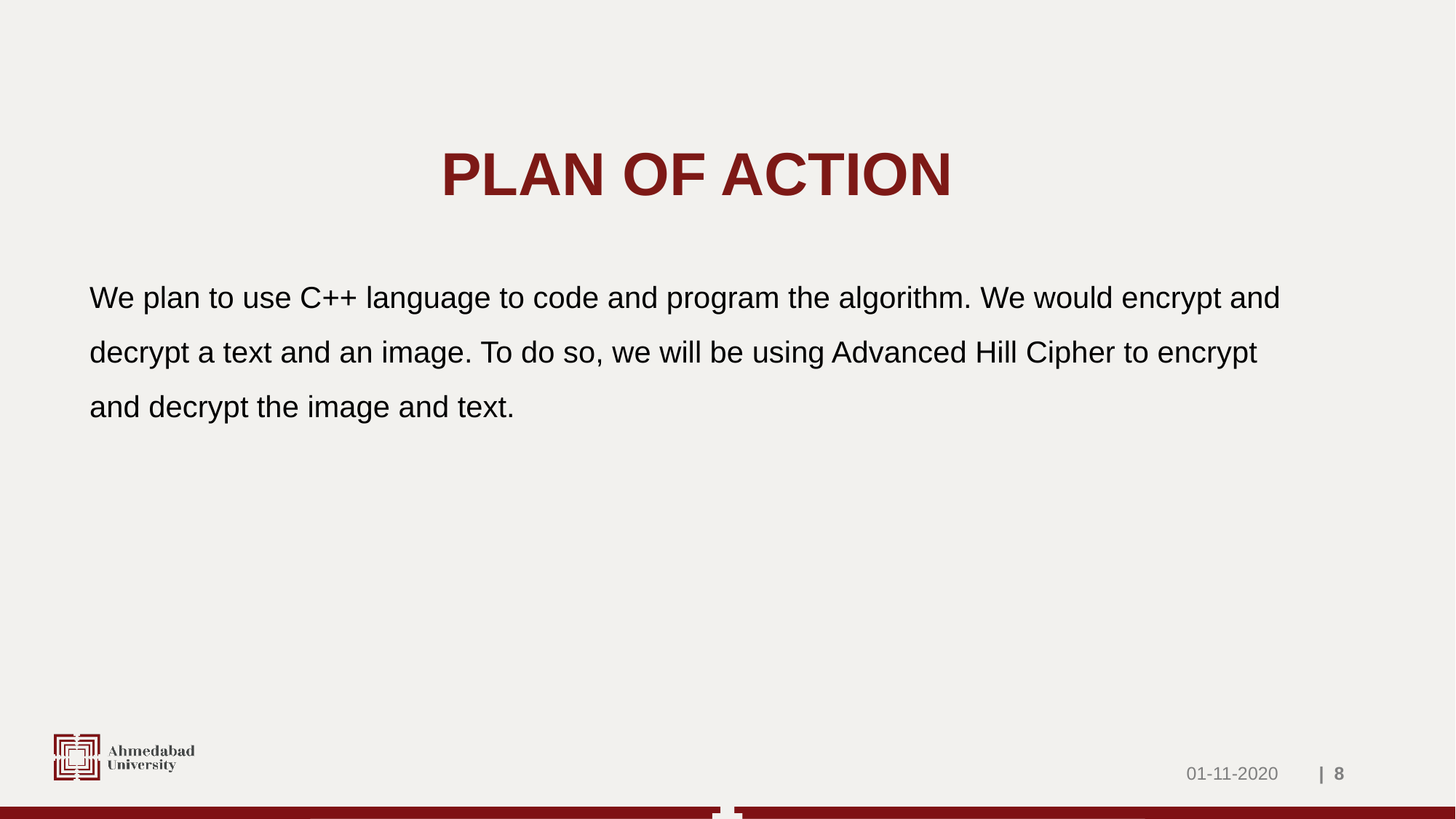

# PLAN OF ACTION
We plan to use C++ language to code and program the algorithm. We would encrypt and decrypt a text and an image. To do so, we will be using Advanced Hill Cipher to encrypt and decrypt the image and text.
01-11-2020
|  8